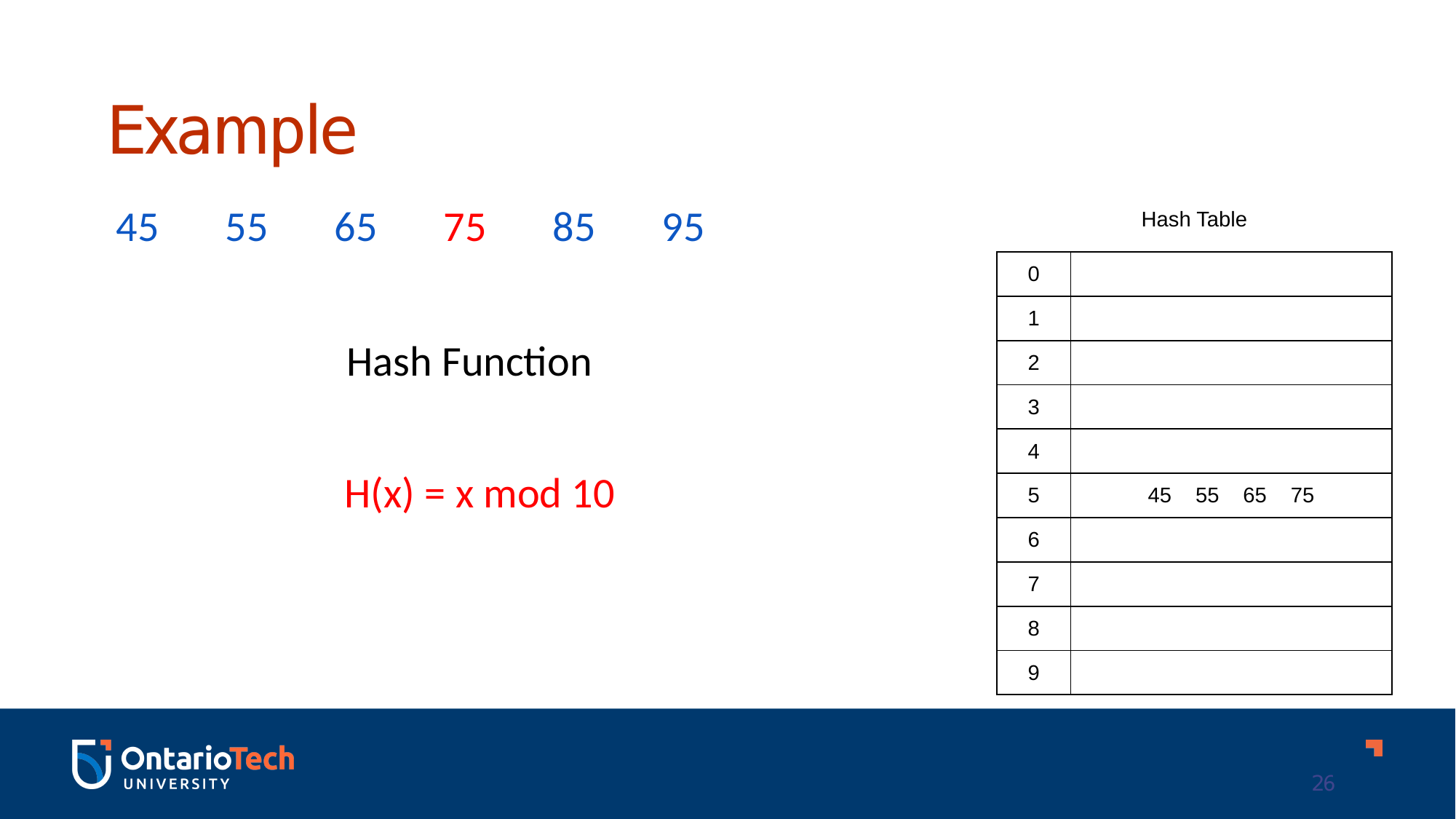

Example
45	55	65	75	85	95
Hash Table
| 0 |  |
| --- | --- |
| 1 |  |
| 2 |  |
| 3 |  |
| 4 |  |
| 5 | 45 55 65 75 |
| 6 |  |
| 7 |  |
| 8 |  |
| 9 |  |
Hash Function
H(x) = x mod 10
26